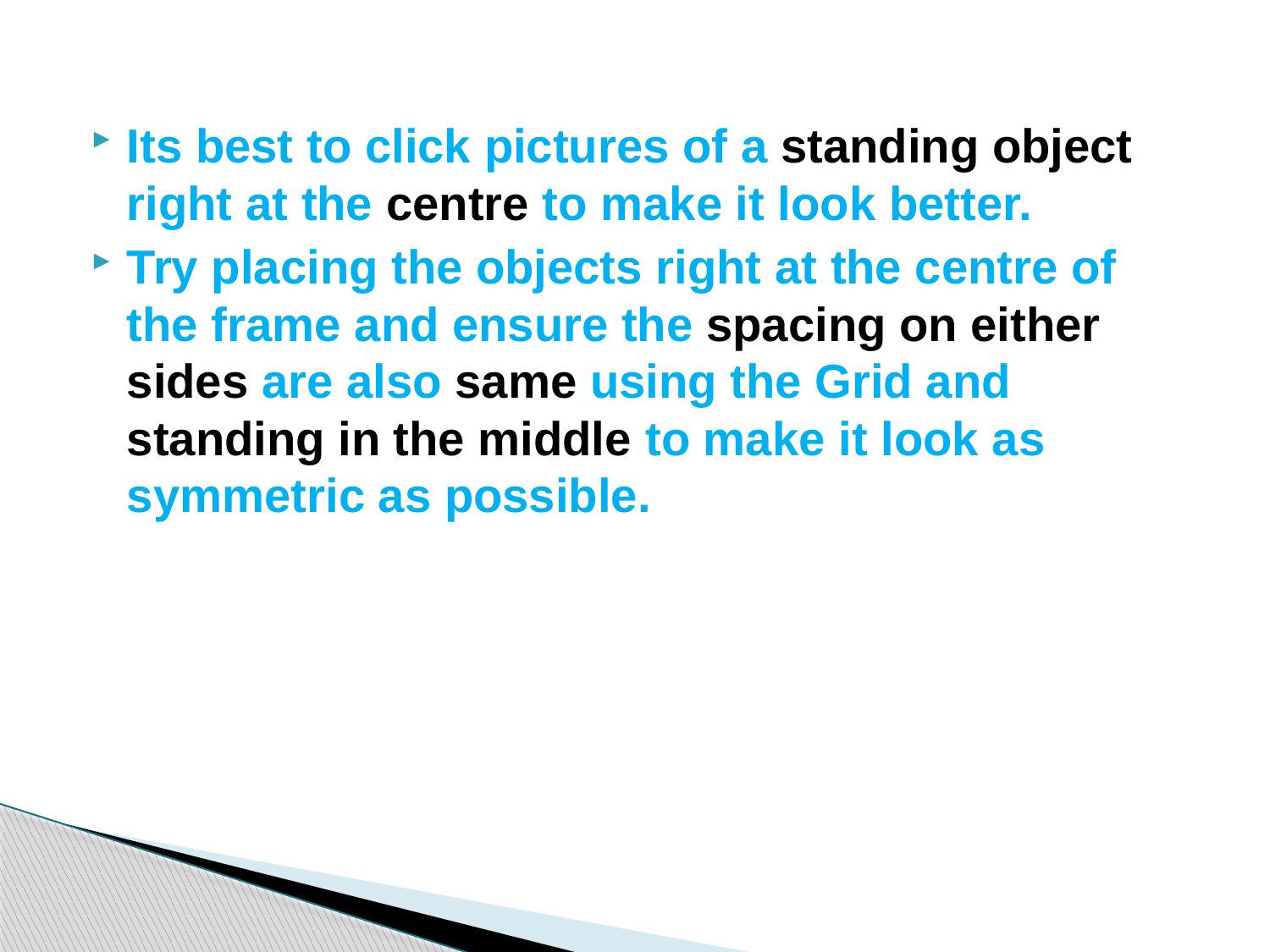

Its best to click pictures of a standing object right at the centre to make it look better.
Try placing the objects right at the centre of the frame and ensure the spacing on either sides are also same using the Grid and standing in the middle to make it look as symmetric as possible.